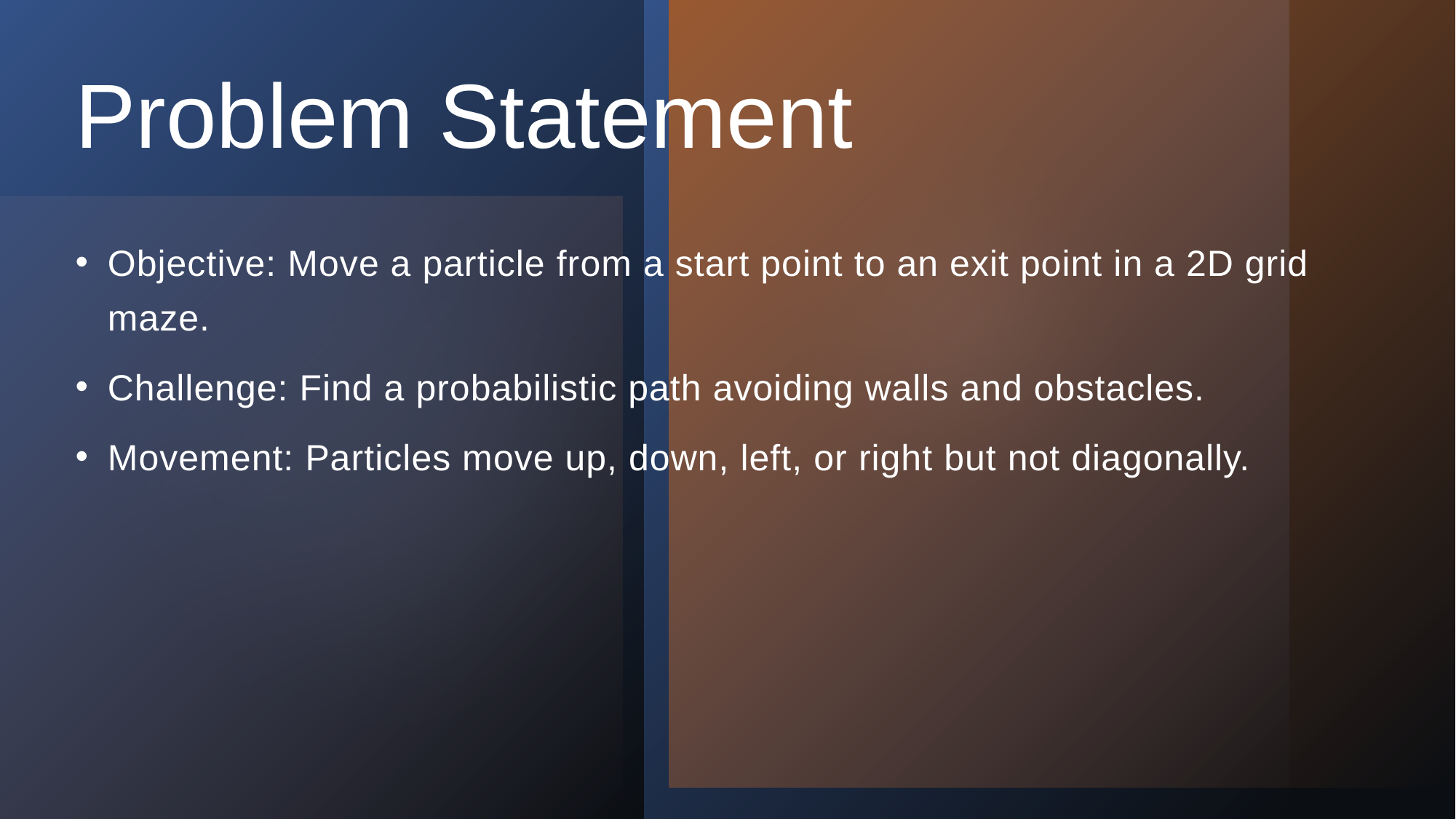

# Problem Statement
Objective: Move a particle from a start point to an exit point in a 2D grid maze.
Challenge: Find a probabilistic path avoiding walls and obstacles.
Movement: Particles move up, down, left, or right but not diagonally.